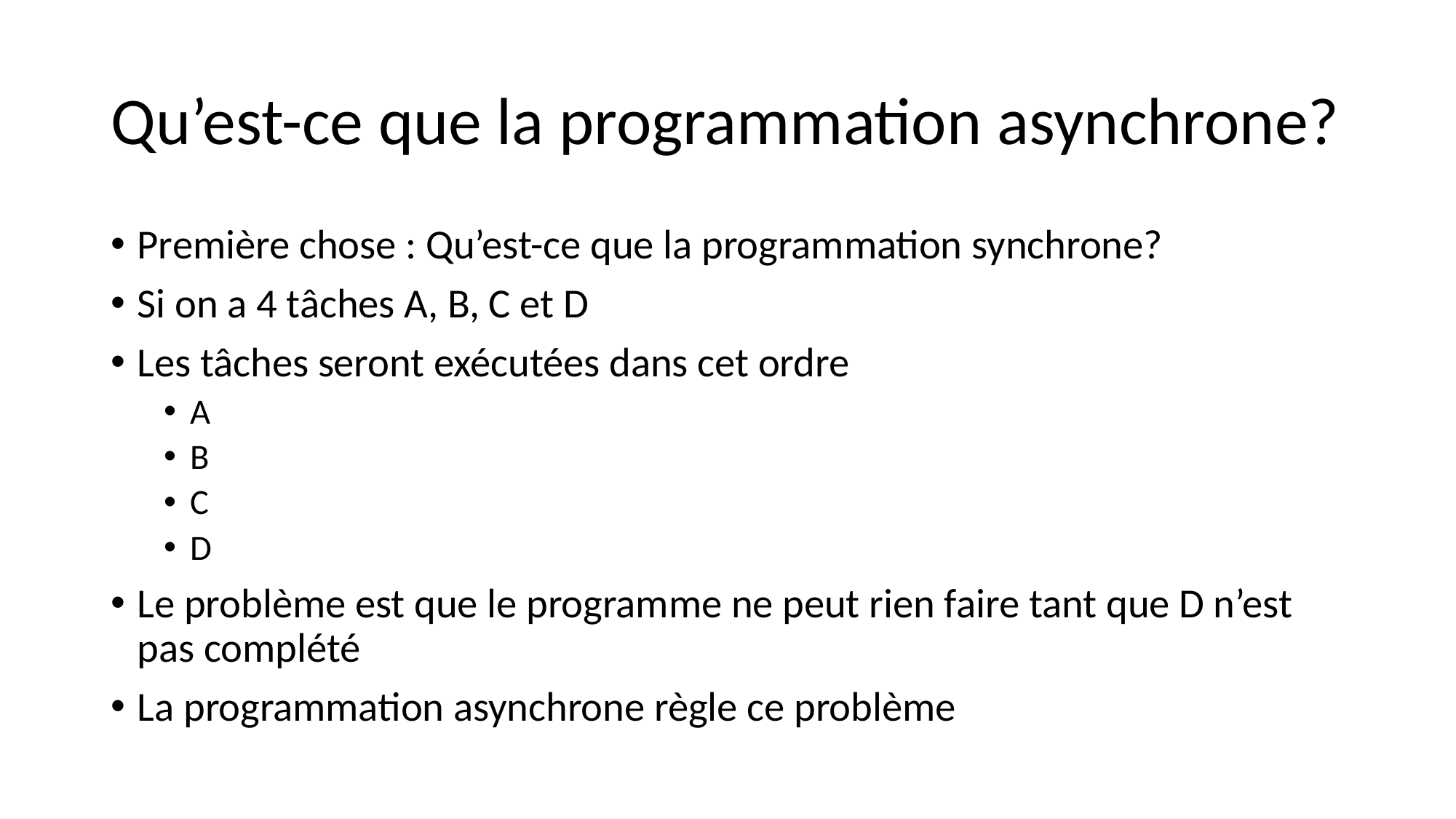

# Qu’est-ce que la programmation asynchrone?
Première chose : Qu’est-ce que la programmation synchrone?
Si on a 4 tâches A, B, C et D
Les tâches seront exécutées dans cet ordre
A
B
C
D
Le problème est que le programme ne peut rien faire tant que D n’est pas complété
La programmation asynchrone règle ce problème